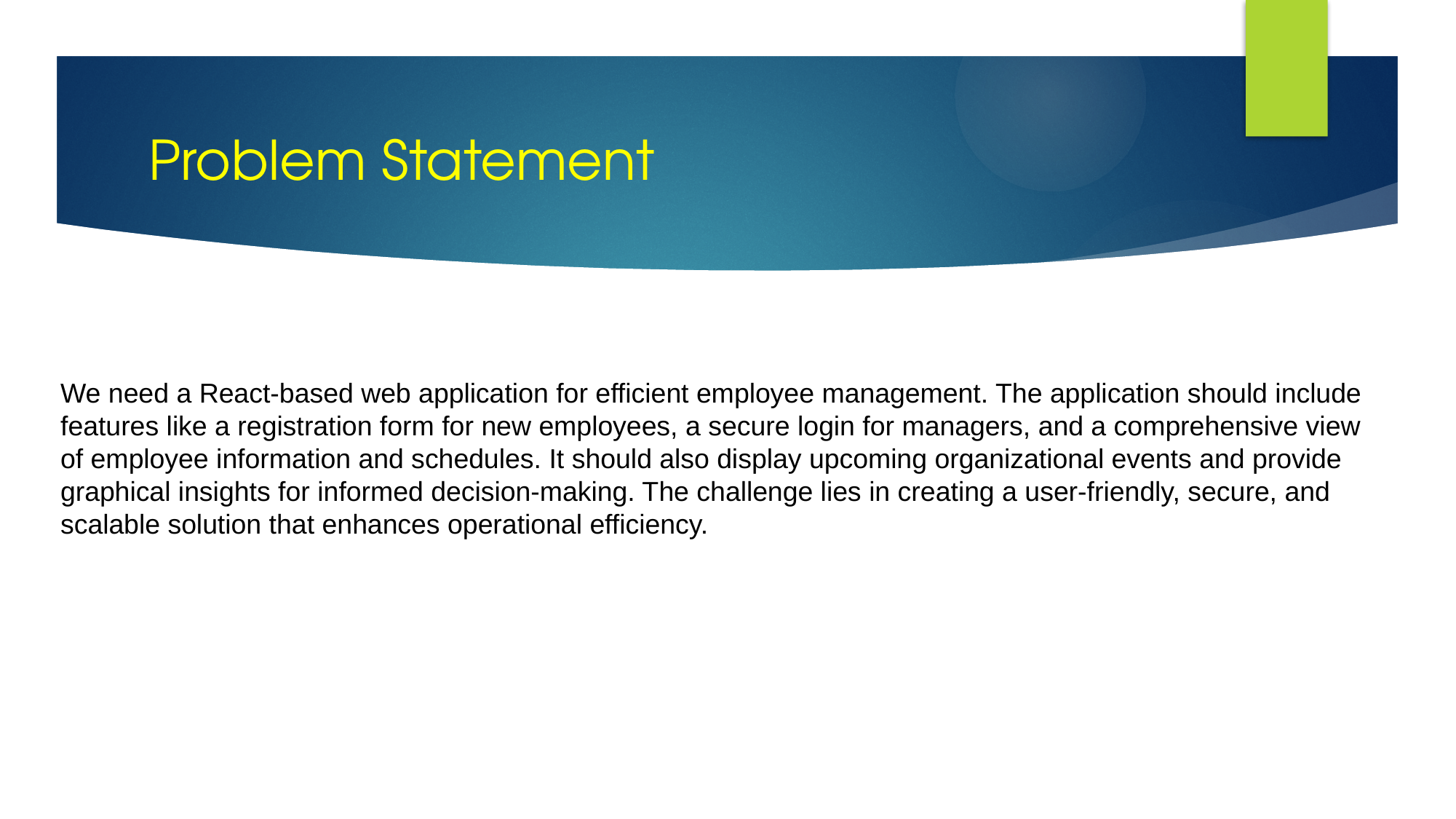

# Problem Statement

We need a React-based web application for efficient employee management. The application should include features like a registration form for new employees, a secure login for managers, and a comprehensive view of employee information and schedules. It should also display upcoming organizational events and provide graphical insights for informed decision-making. The challenge lies in creating a user-friendly, secure, and scalable solution that enhances operational efficiency.